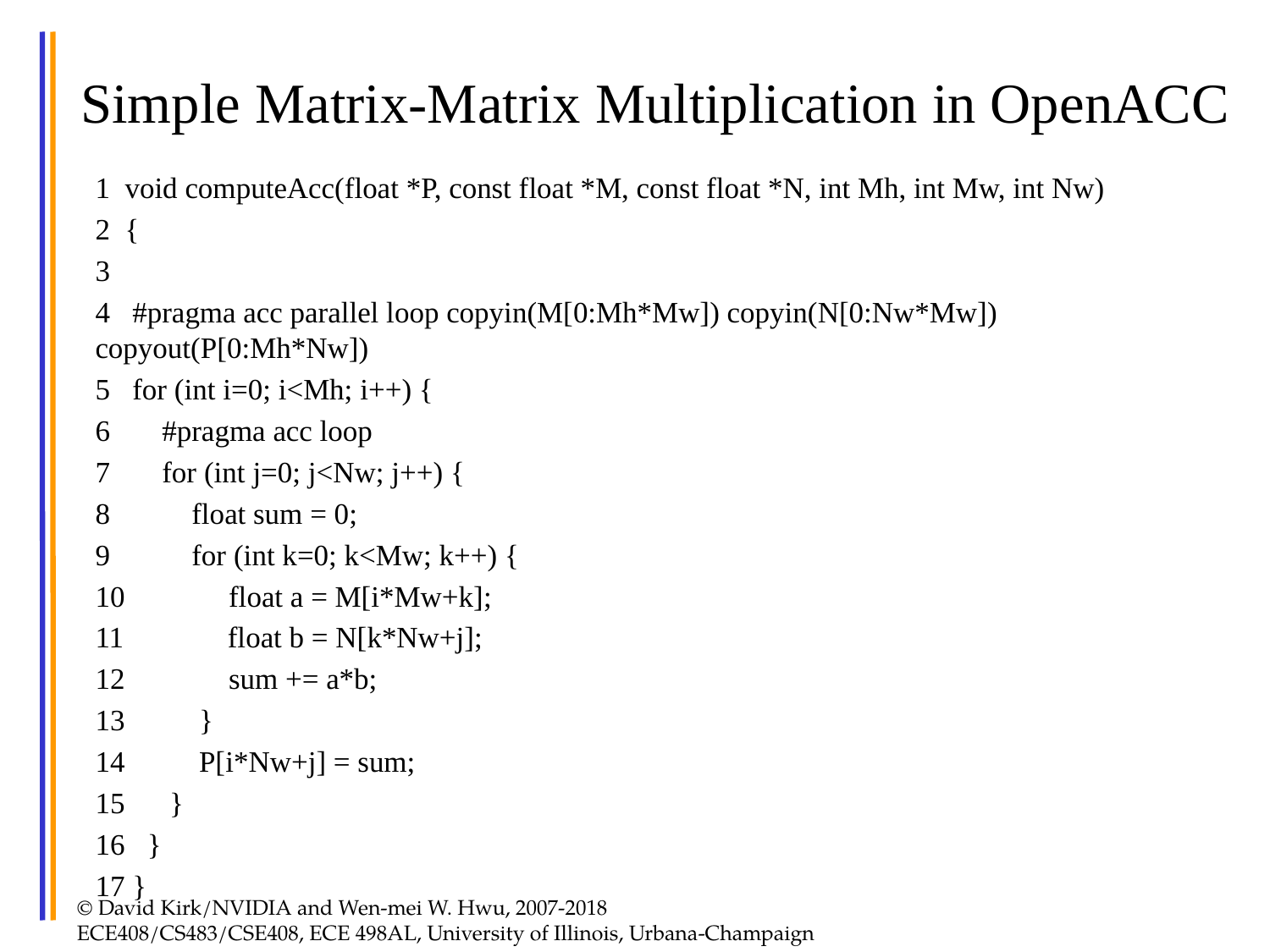

# Simple Matrix-Matrix Multiplication in OpenACC
1  void computeAcc(float *P, const float *M, const float *N, int Mh, int Mw, int Nw)
2  {
3
4   #pragma acc parallel loop copyin(M[0:Mh*Mw]) copyin(N[0:Nw*Mw]) copyout(P[0:Mh*Nw])
5   for (int i=0; i<Mh; i++) {
6       #pragma acc loop
7       for (int j=0; j<Nw; j++) {
8           float sum = 0;
9           for (int k=0; k<Mw; k++) {
10              float a = M[i*Mw+k];
11              float b = N[k*Nw+j];
12              sum += a*b;
13          }
14          P[i*Nw+j] = sum;
15      }
16   }
17 }